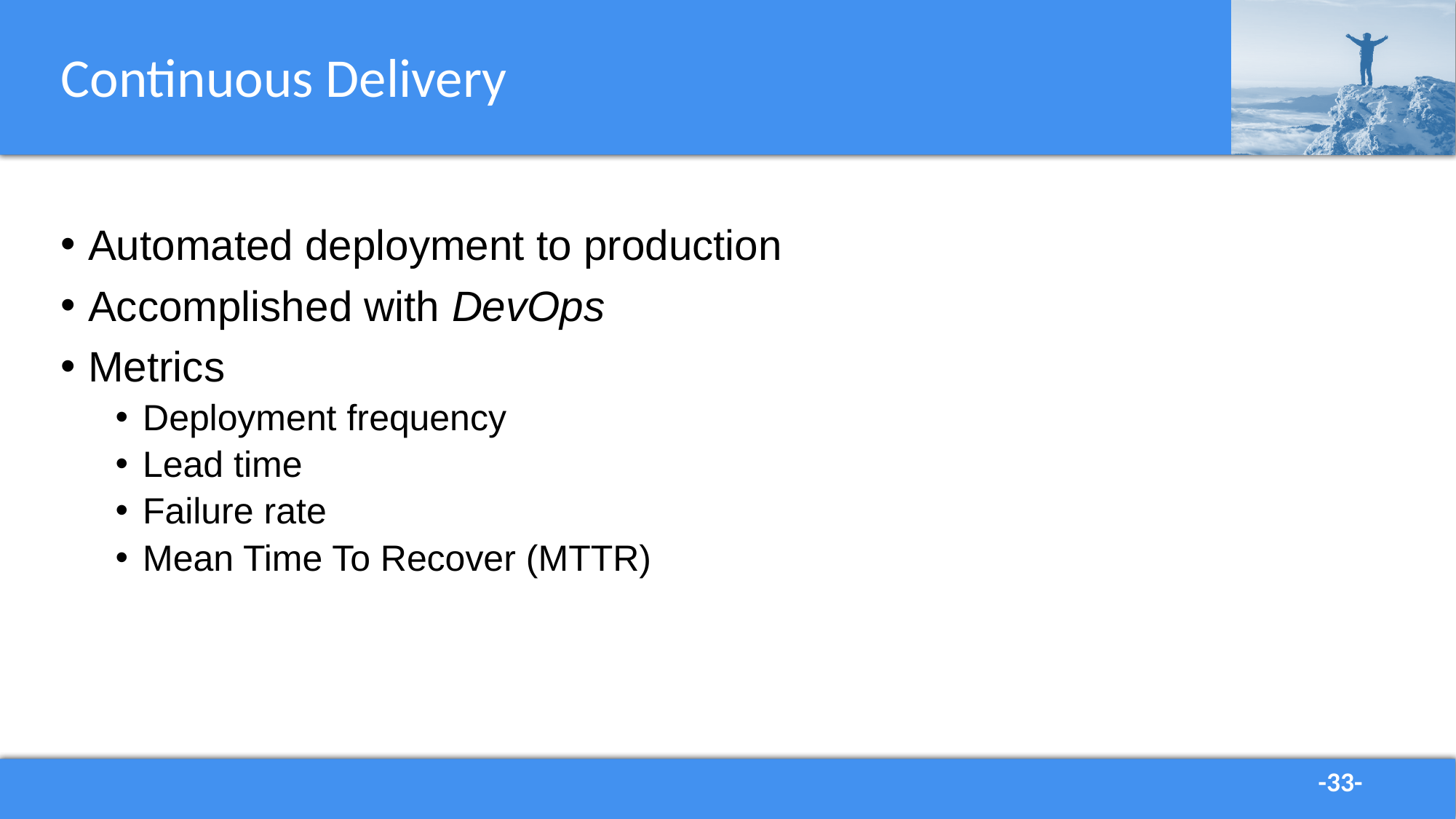

# Continuous Delivery
Automated deployment to production
Accomplished with DevOps
Metrics
Deployment frequency
Lead time
Failure rate
Mean Time To Recover (MTTR)